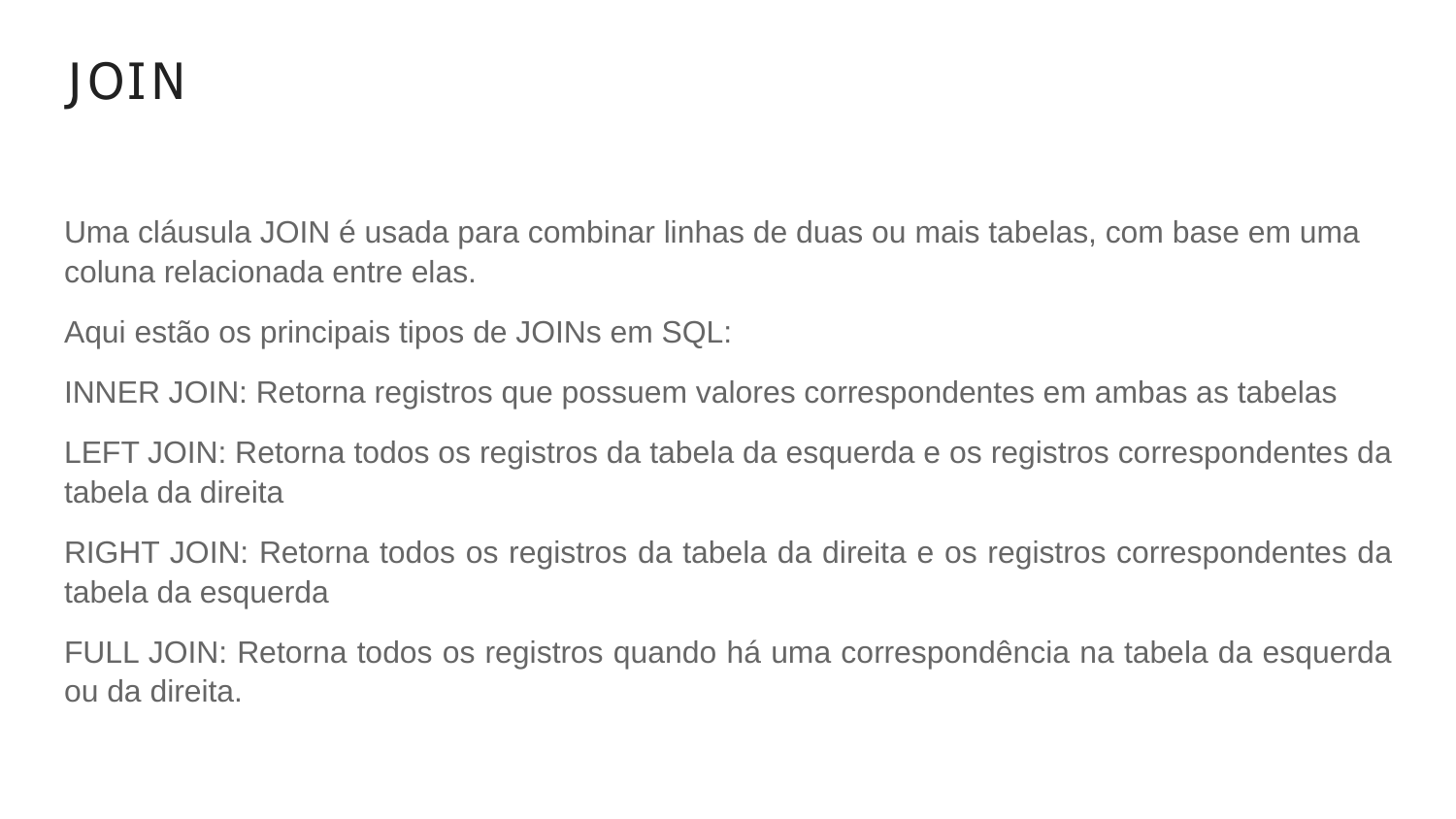

# JOIN
Uma cláusula JOIN é usada para combinar linhas de duas ou mais tabelas, com base em uma coluna relacionada entre elas.
Aqui estão os principais tipos de JOINs em SQL:
INNER JOIN: Retorna registros que possuem valores correspondentes em ambas as tabelas
LEFT JOIN: Retorna todos os registros da tabela da esquerda e os registros correspondentes da tabela da direita
RIGHT JOIN: Retorna todos os registros da tabela da direita e os registros correspondentes da tabela da esquerda
FULL JOIN: Retorna todos os registros quando há uma correspondência na tabela da esquerda ou da direita.